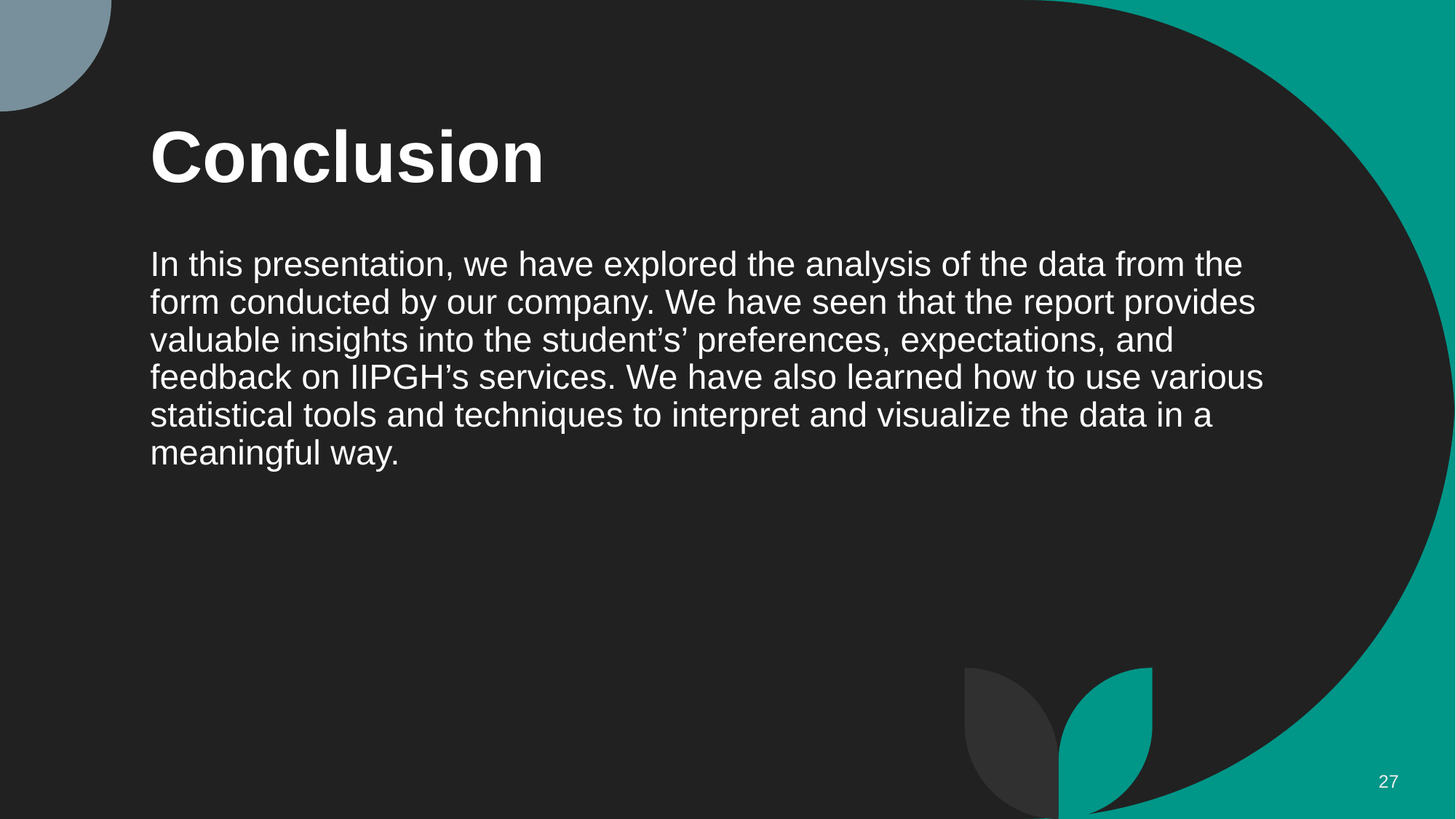

# Conclusion
In this presentation, we have explored the analysis of the data from the  form conducted by our company. We have seen that the report provides valuable insights into the student’s’ preferences, expectations, and feedback on IIPGH’s services. We have also learned how to use various statistical tools and techniques to interpret and visualize the data in a meaningful way.
27